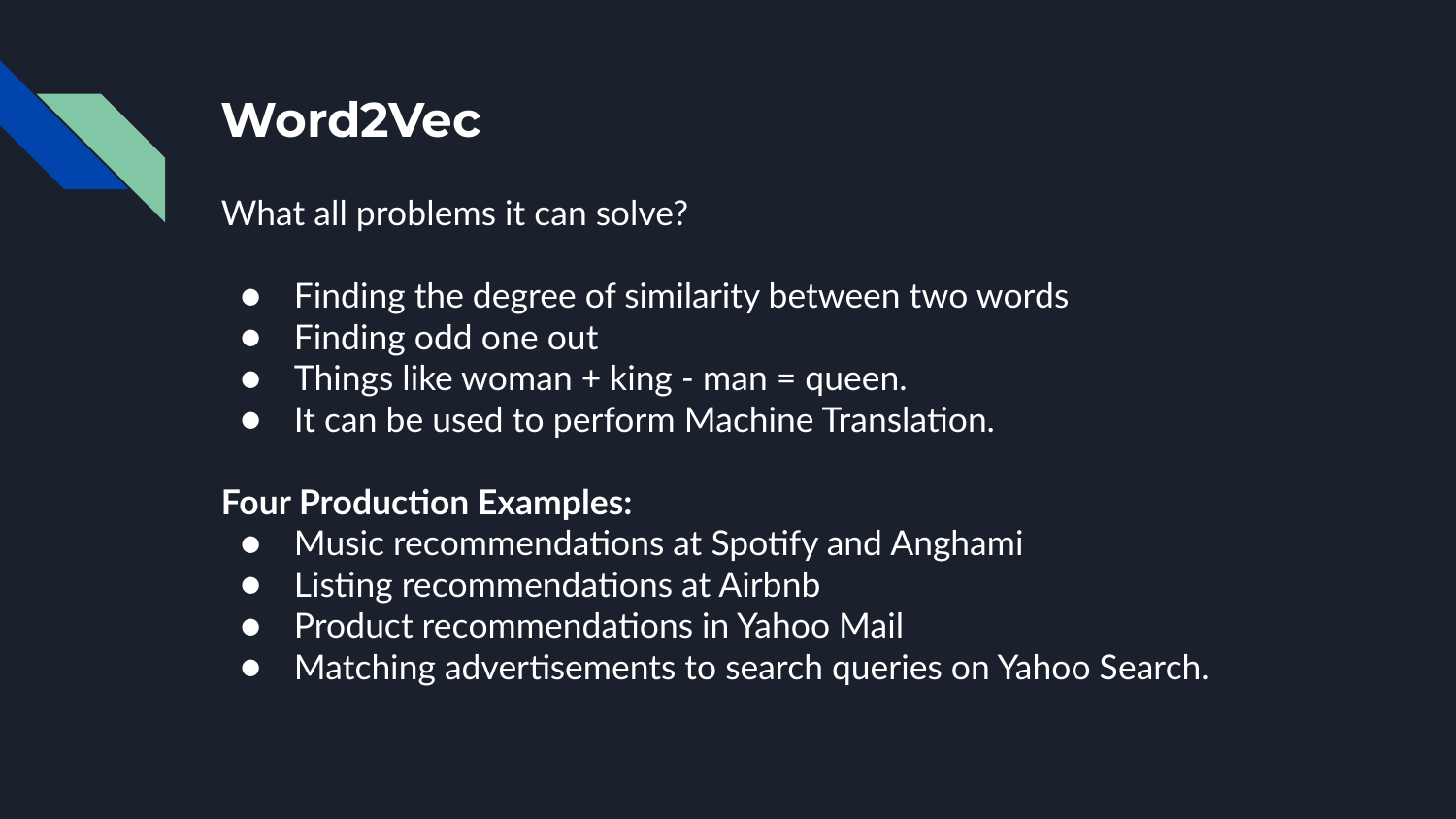

# Word2Vec
What all problems it can solve?

Finding the degree of similarity between two words
Finding odd one out
Things like woman + king - man = queen.
It can be used to perform Machine Translation.

Four Production Examples:
Music recommendations at Spotify and Anghami
Listing recommendations at Airbnb
Product recommendations in Yahoo Mail
Matching advertisements to search queries on Yahoo Search.